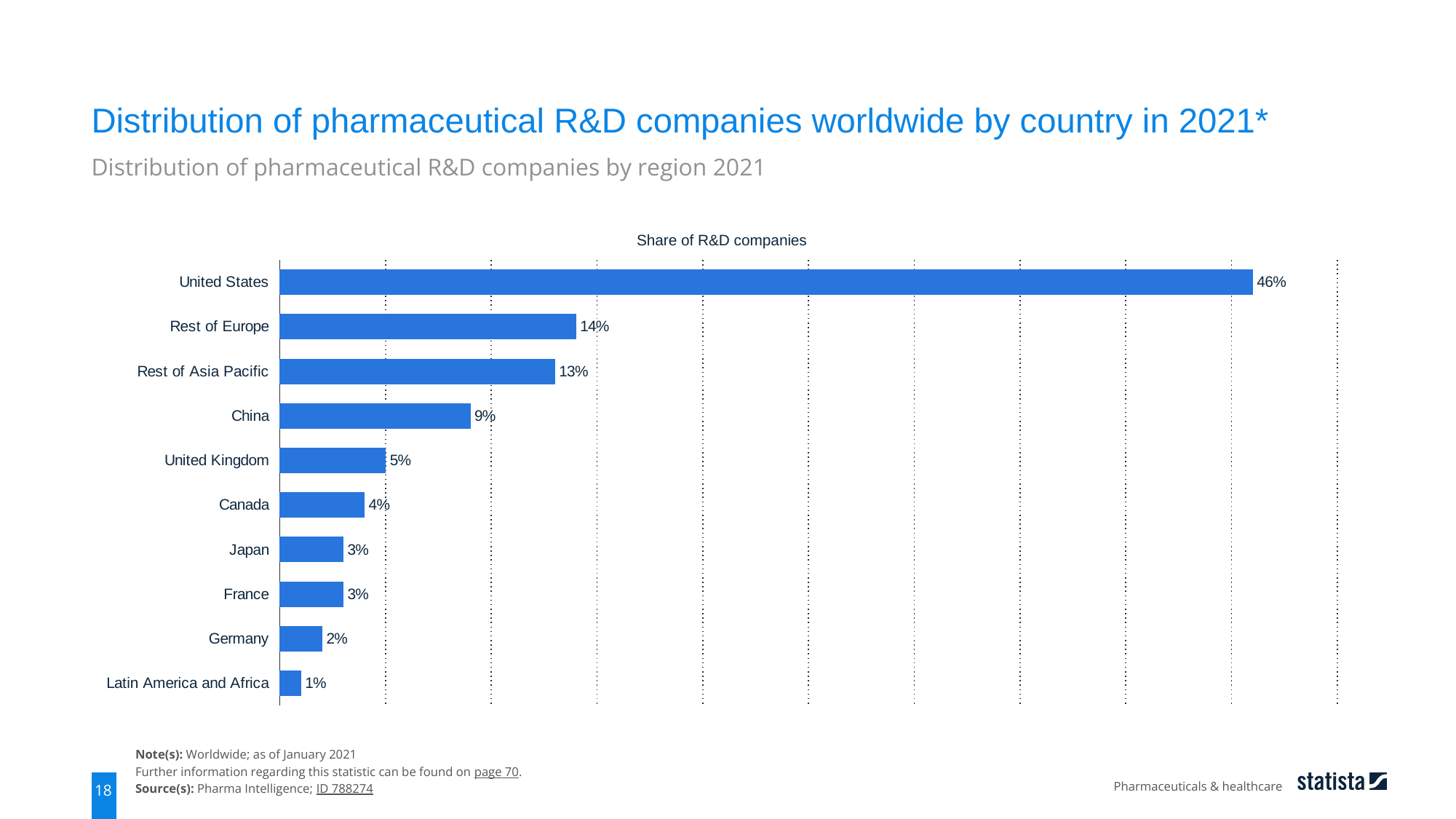

Distribution of pharmaceutical R&D companies worldwide by country in 2021*
Distribution of pharmaceutical R&D companies by region 2021
Share of R&D companies

### Chart

| Category | data |
|---|---|
| United States | 0.46 |
| Rest of Europe | 0.14 |
| Rest of Asia Pacific | 0.13 |
| China | 0.09 |
| United Kingdom | 0.05 |
| Canada | 0.04 |
| Japan | 0.03 |
| France | 0.03 |
| Germany | 0.02 |
| Latin America and Africa | 0.01 |
Note(s): Worldwide; as of January 2021
Further information regarding this statistic can be found on page 70.
Source(s): Pharma Intelligence; ID 788274
Pharmaceuticals & healthcare

18